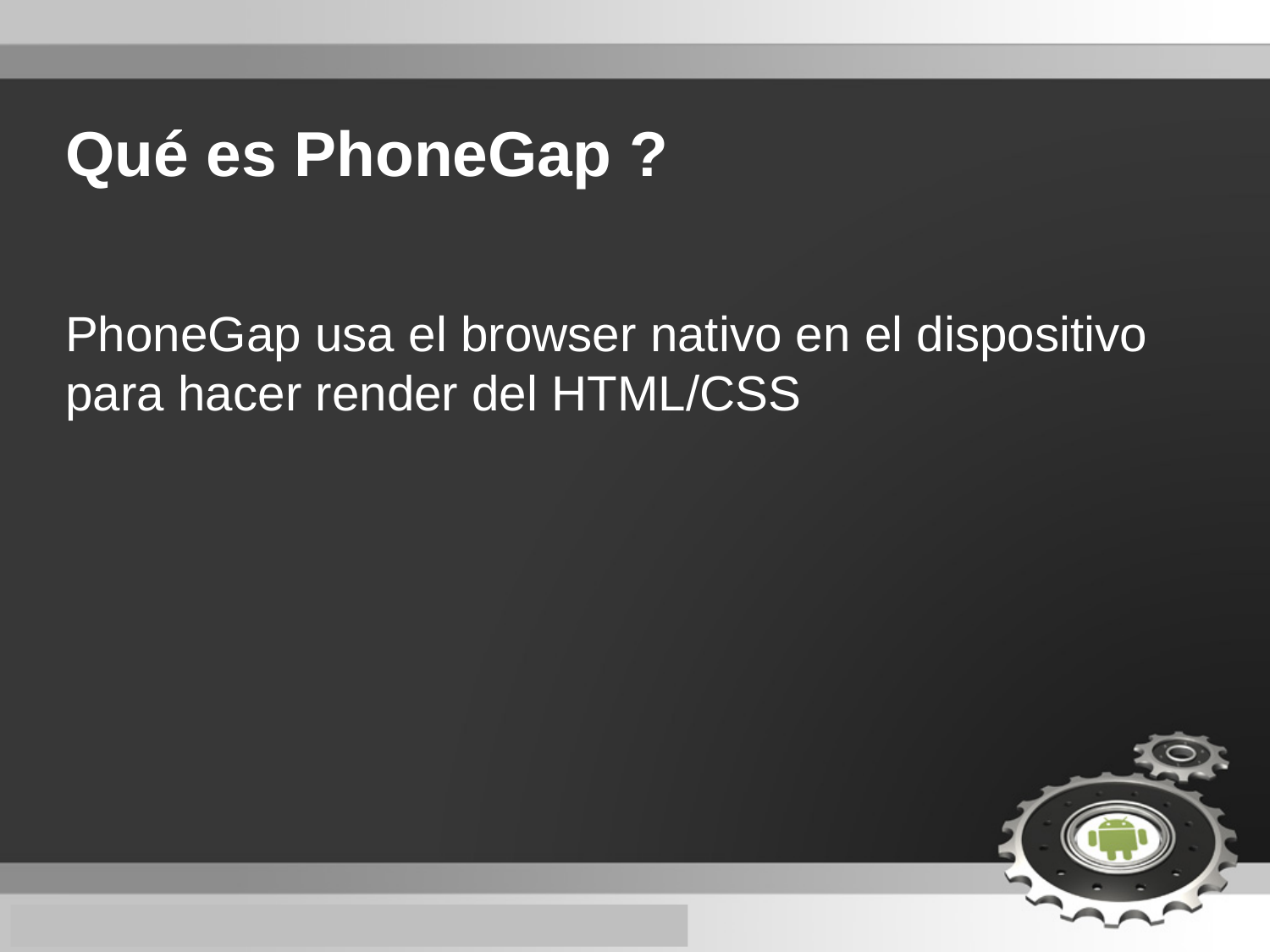

Qué es PhoneGap ?
PhoneGap usa el browser nativo en el dispositivo para hacer render del HTML/CSS